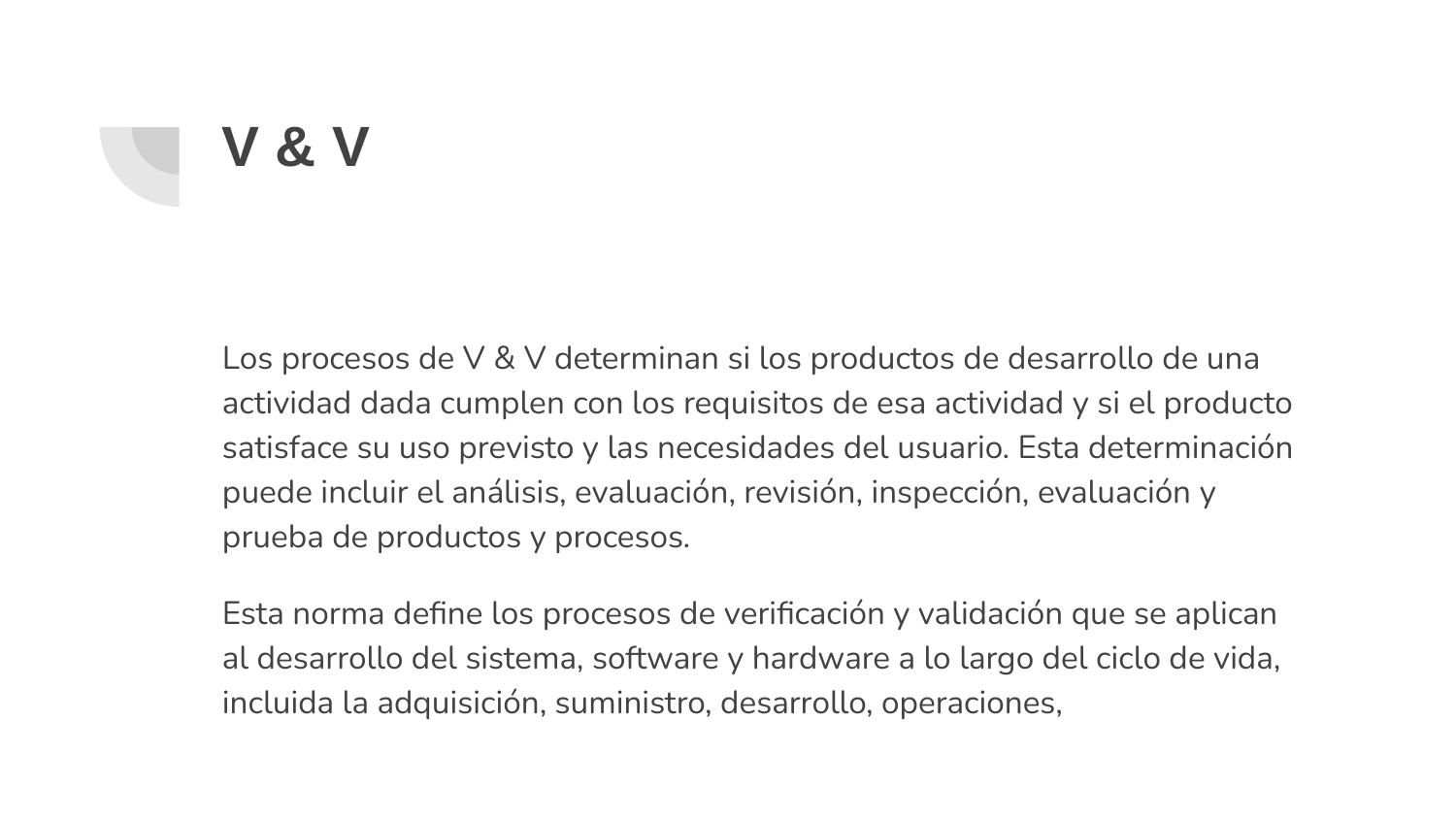

# V & V
Los procesos de V & V determinan si los productos de desarrollo de una actividad dada cumplen con los requisitos de esa actividad y si el producto satisface su uso previsto y las necesidades del usuario. Esta determinación puede incluir el análisis, evaluación, revisión, inspección, evaluación y prueba de productos y procesos.
Esta norma define los procesos de verificación y validación que se aplican al desarrollo del sistema, software y hardware a lo largo del ciclo de vida, incluida la adquisición, suministro, desarrollo, operaciones,